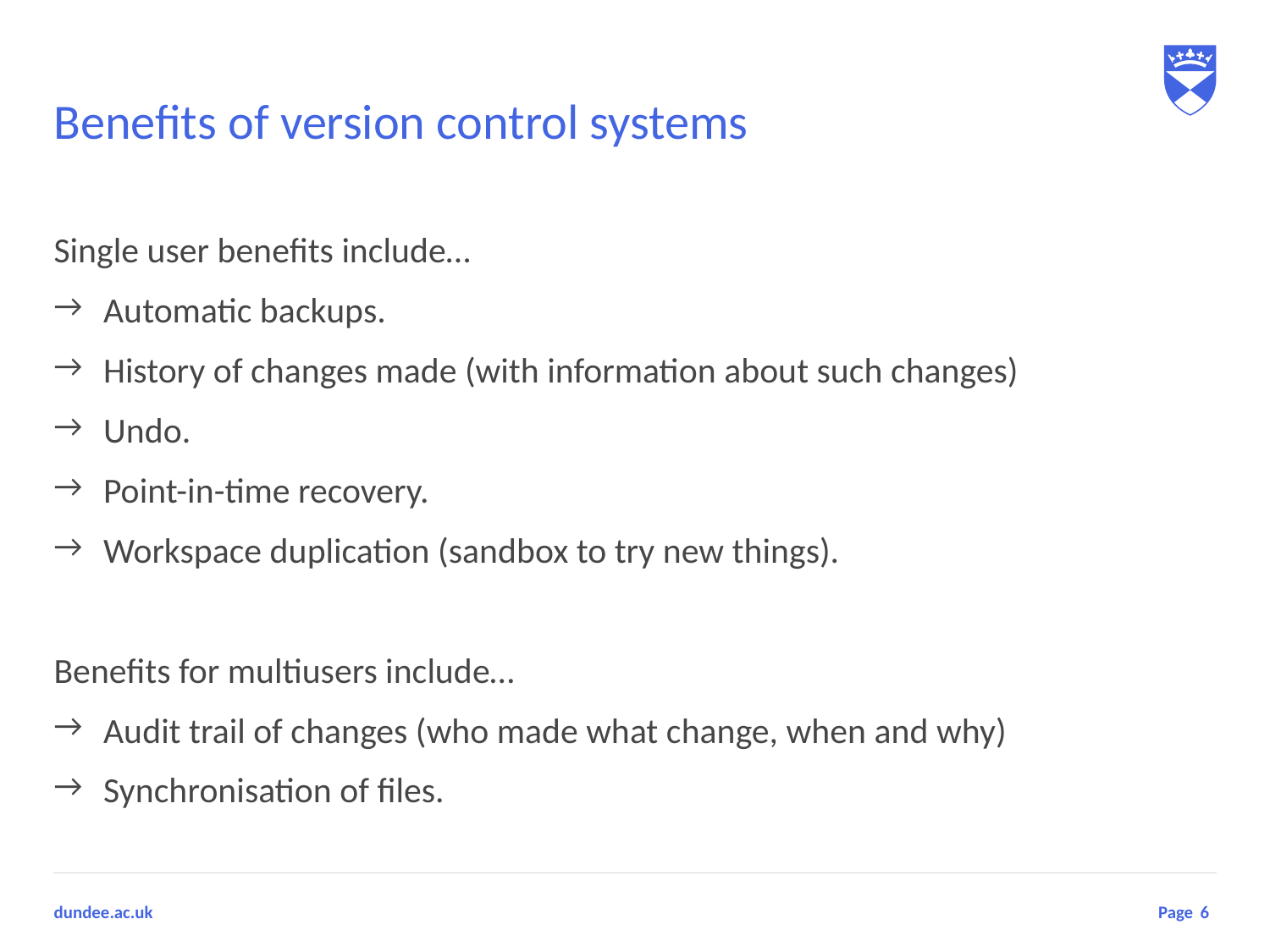

# Benefits of version control systems
Single user benefits include…
Automatic backups.
History of changes made (with information about such changes)
Undo.
Point-in-time recovery.
Workspace duplication (sandbox to try new things).

Benefits for multiusers include…
Audit trail of changes (who made what change, when and why)
Synchronisation of files.
6